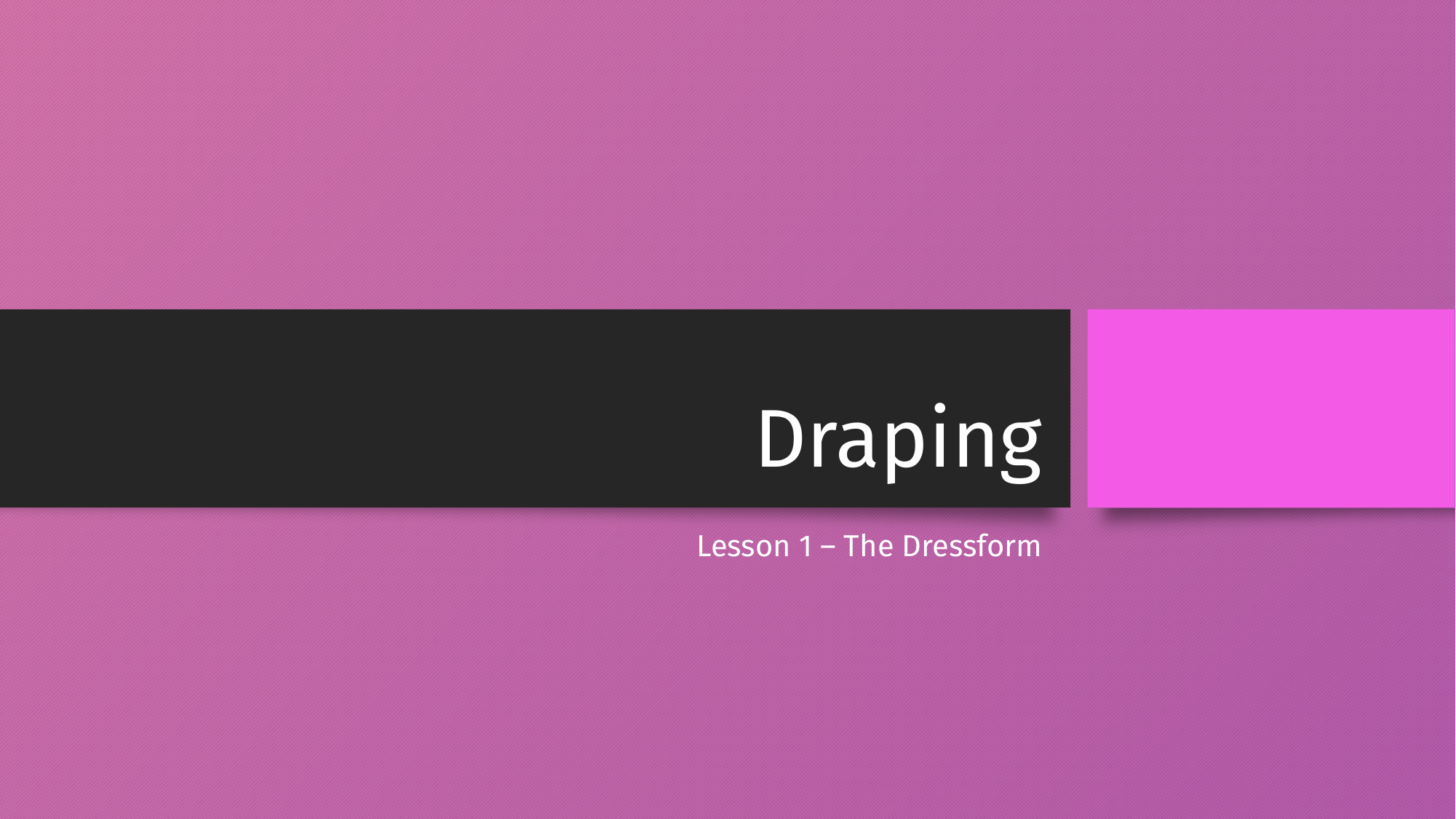

# Draping
Lesson 1 – The Dressform